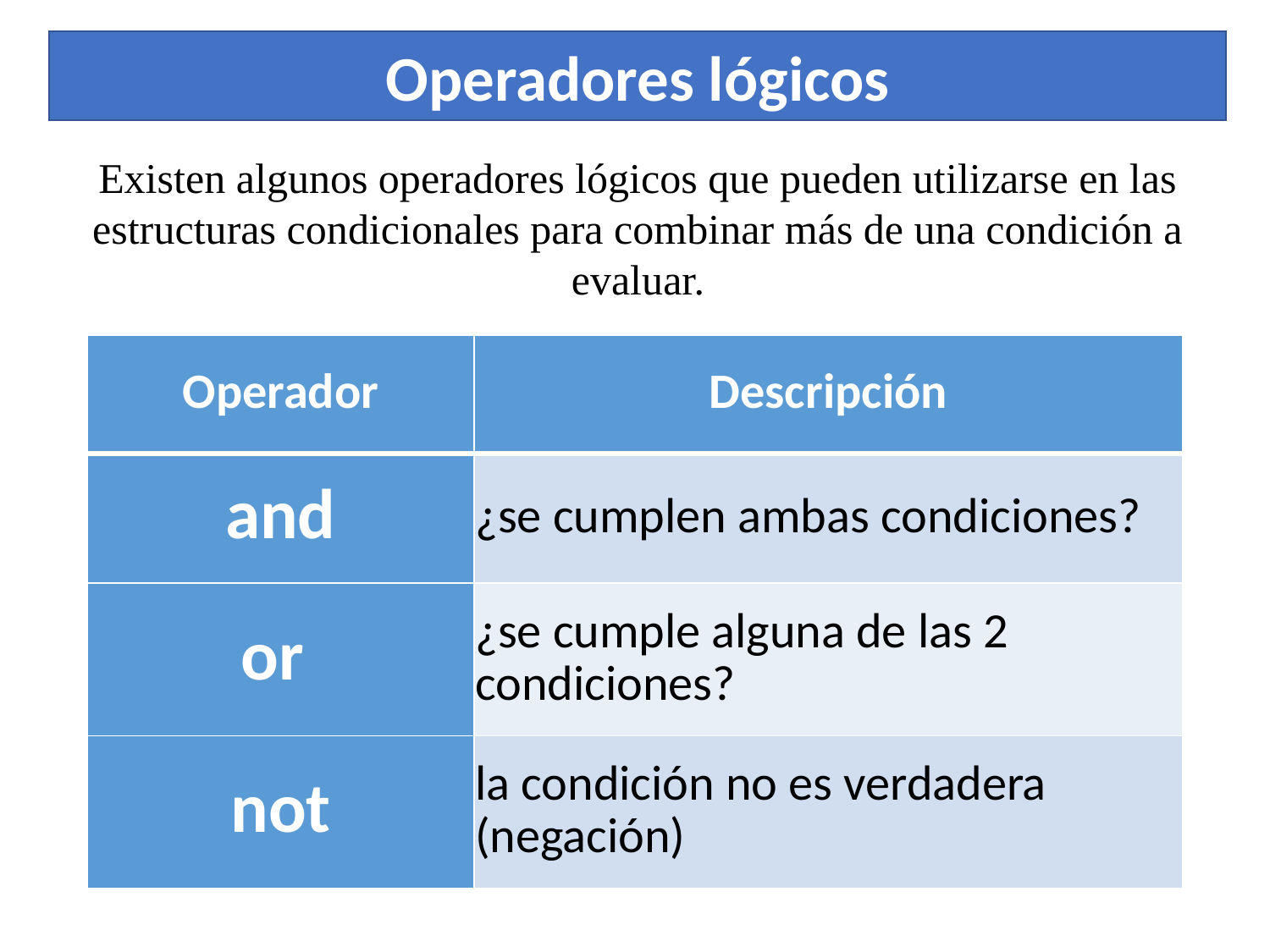

Operadores lógicos
Existen algunos operadores lógicos que pueden utilizarse en las estructuras condicionales para combinar más de una condición a evaluar.
| Operador | Descripción |
| --- | --- |
| and | ¿se cumplen ambas condiciones? |
| or | ¿se cumple alguna de las 2 condiciones? |
| not | la condición no es verdadera (negación) |